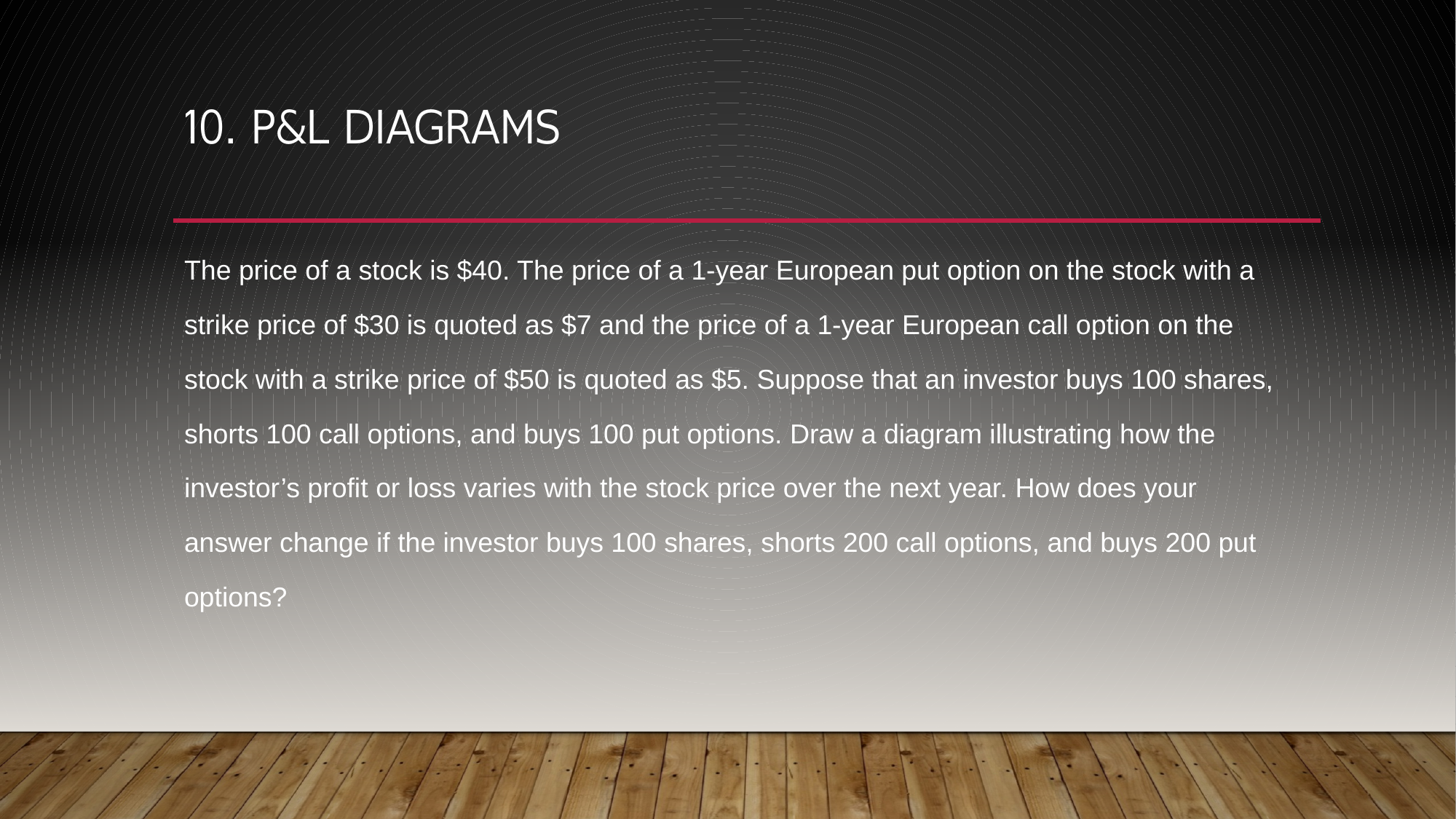

# 10. P&L Diagrams
The price of a stock is $40. The price of a 1-year European put option on the stock with a
strike price of $30 is quoted as $7 and the price of a 1-year European call option on the
stock with a strike price of $50 is quoted as $5. Suppose that an investor buys 100 shares,
shorts 100 call options, and buys 100 put options. Draw a diagram illustrating how the
investor’s profit or loss varies with the stock price over the next year. How does your
answer change if the investor buys 100 shares, shorts 200 call options, and buys 200 put
options?